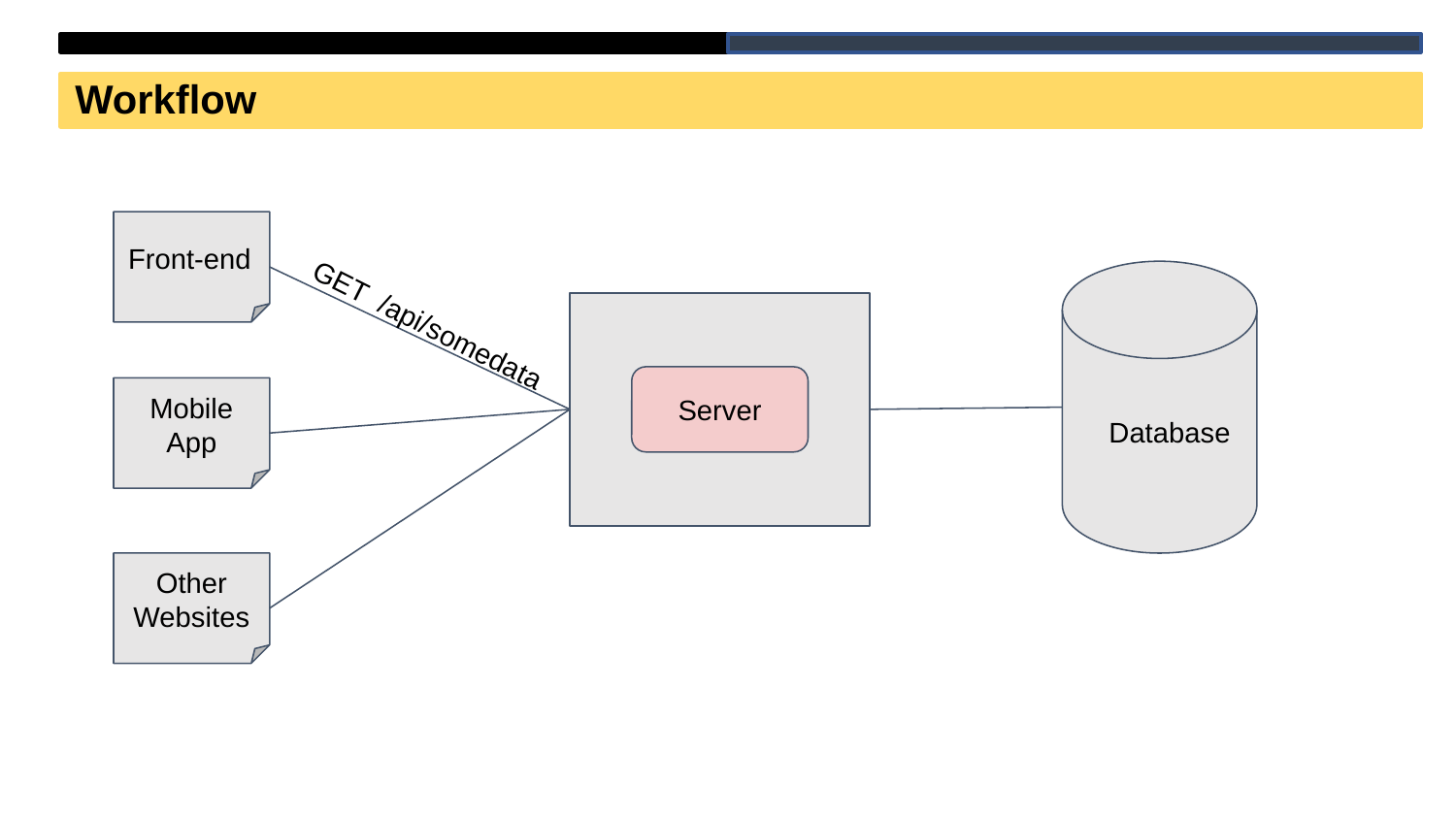

Workflow

Front-end
    Database

GET  /api/somedata
Server
Mobile App
Other Websites